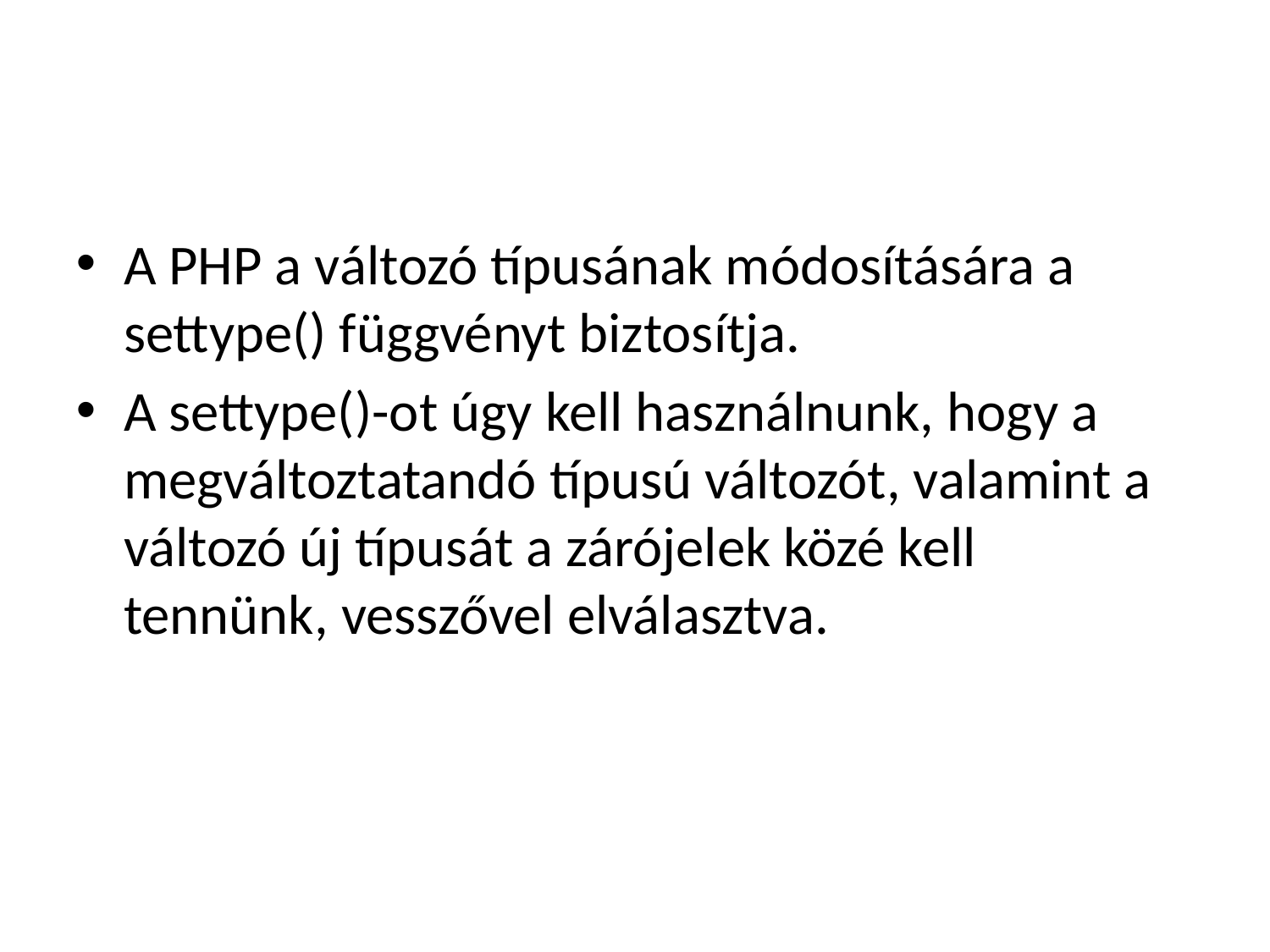

A PHP a változó típusának módosítására a settype() függvényt biztosítja.
A settype()-ot úgy kell használnunk, hogy a megváltoztatandó típusú változót, valamint a változó új típusát a zárójelek közé kell tennünk, vesszővel elválasztva.